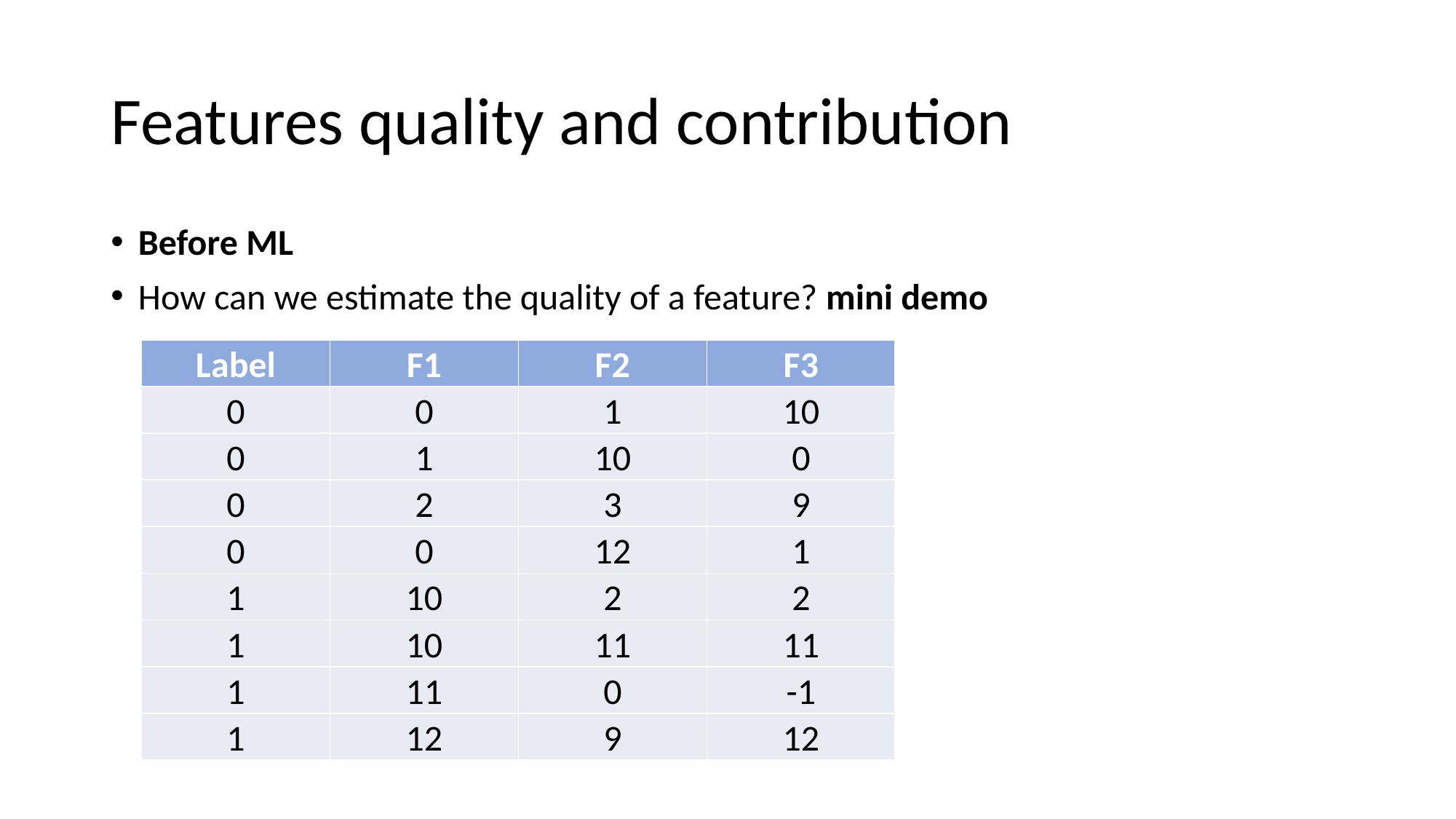

# Features quality and contribution
Before ML
How can we estimate the quality of a feature? mini demo
| Label | F1 | F2 | F3 |
| --- | --- | --- | --- |
| 0 | 0 | 1 | 10 |
| 0 | 1 | 10 | 0 |
| 0 | 2 | 3 | 9 |
| 0 | 0 | 12 | 1 |
| 1 | 10 | 2 | 2 |
| 1 | 10 | 11 | 11 |
| 1 | 11 | 0 | -1 |
| 1 | 12 | 9 | 12 |